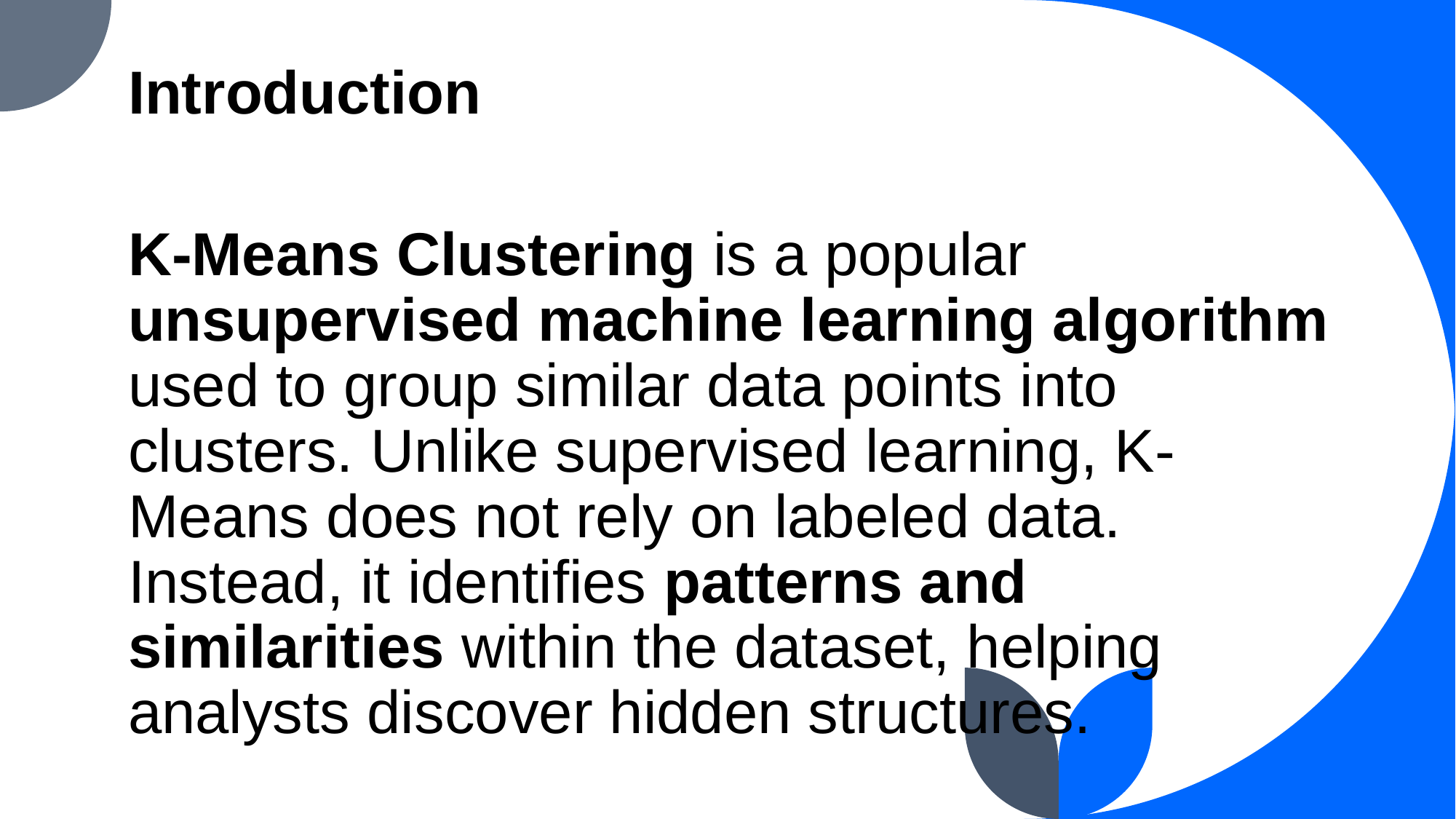

Introduction

K-Means Clustering is a popular unsupervised machine learning algorithm used to group similar data points into clusters. Unlike supervised learning, K-Means does not rely on labeled data. Instead, it identifies patterns and similarities within the dataset, helping analysts discover hidden structures.